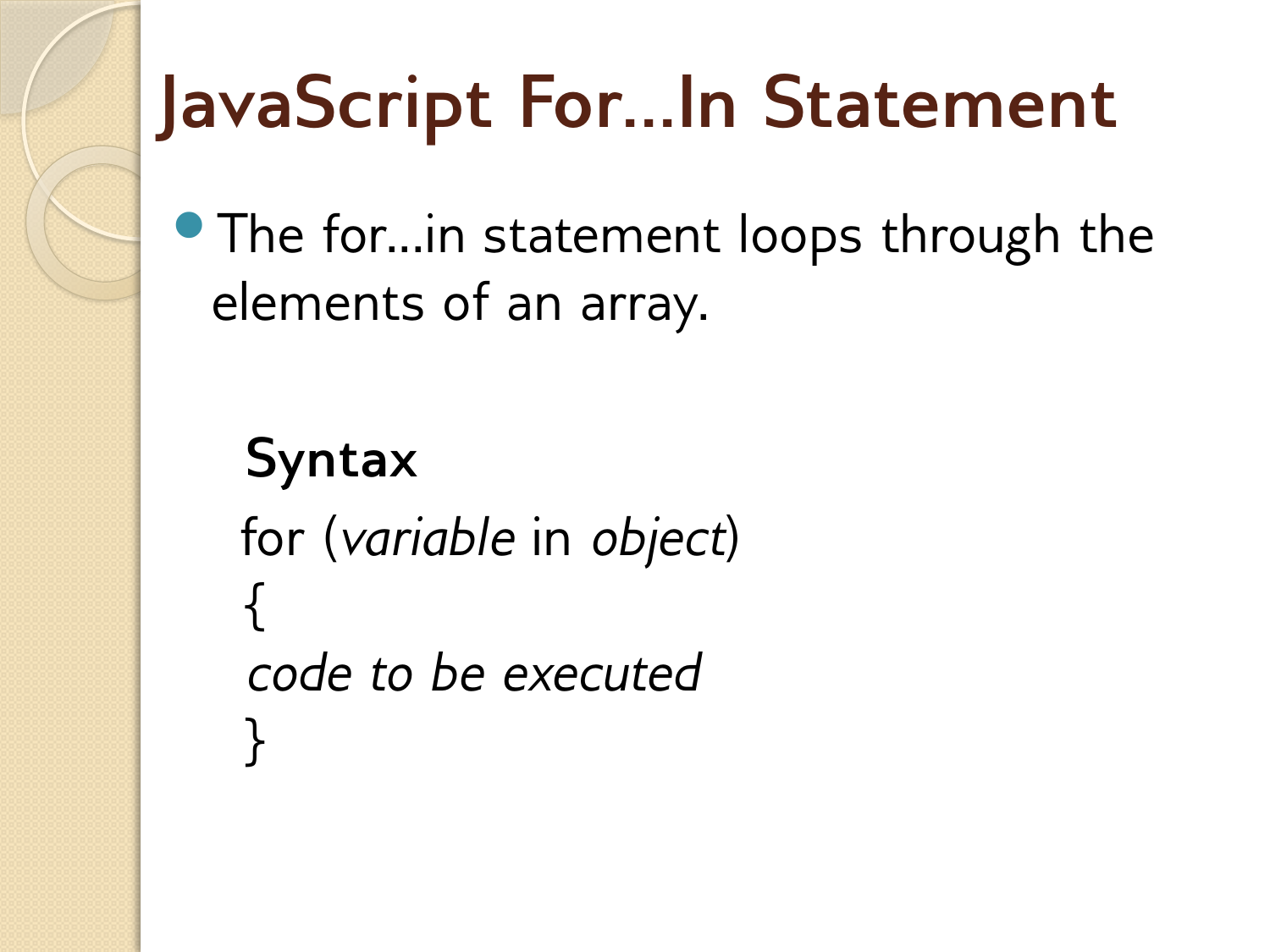

# JavaScript For...In Statement
The for...in statement loops through the elements of an array.

    Syntax
    for (variable in object)
  {
  code to be executed
  }